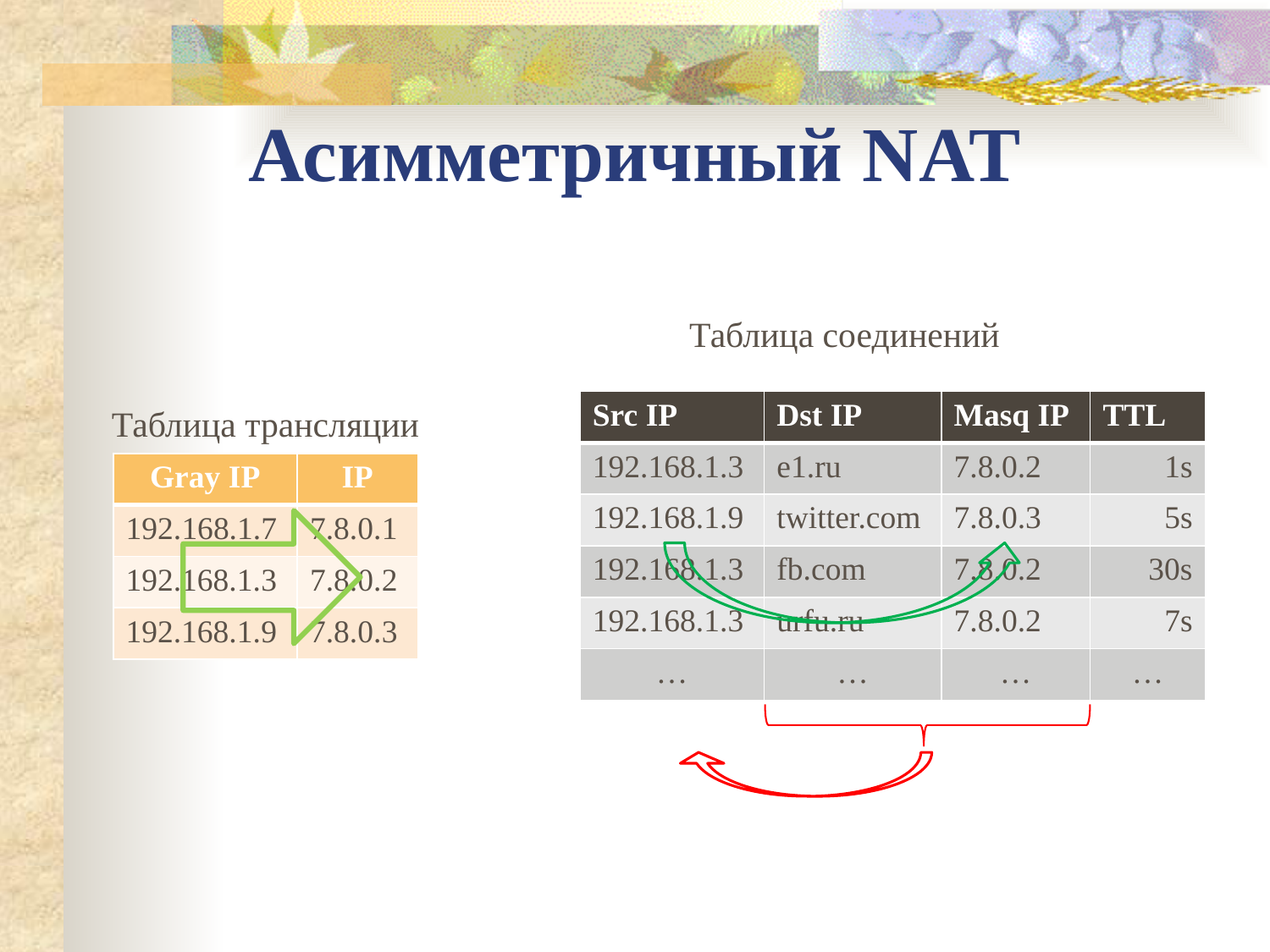

Асимметричный NAT
Таблица соединений
| Src IP | Dst IP | Masq IP | TTL |
| --- | --- | --- | --- |
| 192.168.1.3 | e1.ru | 7.8.0.2 | 1s |
| 192.168.1.9 | twitter.com | 7.8.0.3 | 5s |
| 192.168.1.3 | fb.com | 7.8.0.2 | 30s |
| 192.168.1.3 | urfu.ru | 7.8.0.2 | 7s |
| … | … | … | … |
Таблица трансляции
| Gray IP | IP |
| --- | --- |
| 192.168.1.7 | 7.8.0.1 |
| 192.168.1.3 | 7.8.0.2 |
| 192.168.1.9 | 7.8.0.3 |